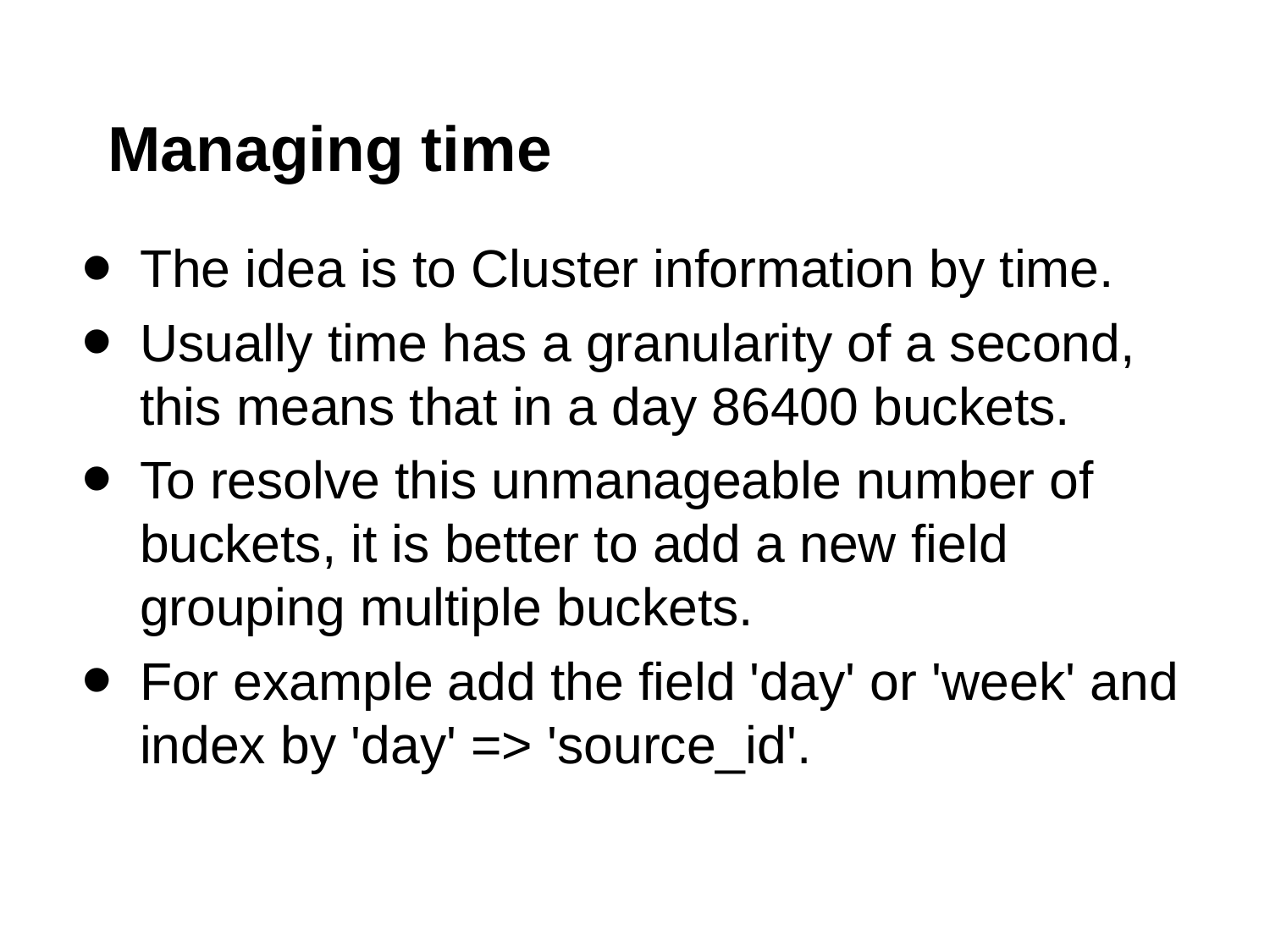

# Managing time
The idea is to Cluster information by time.
Usually time has a granularity of a second, this means that in a day 86400 buckets.
To resolve this unmanageable number of buckets, it is better to add a new field grouping multiple buckets.
For example add the field 'day' or 'week' and index by 'day' => 'source_id'.